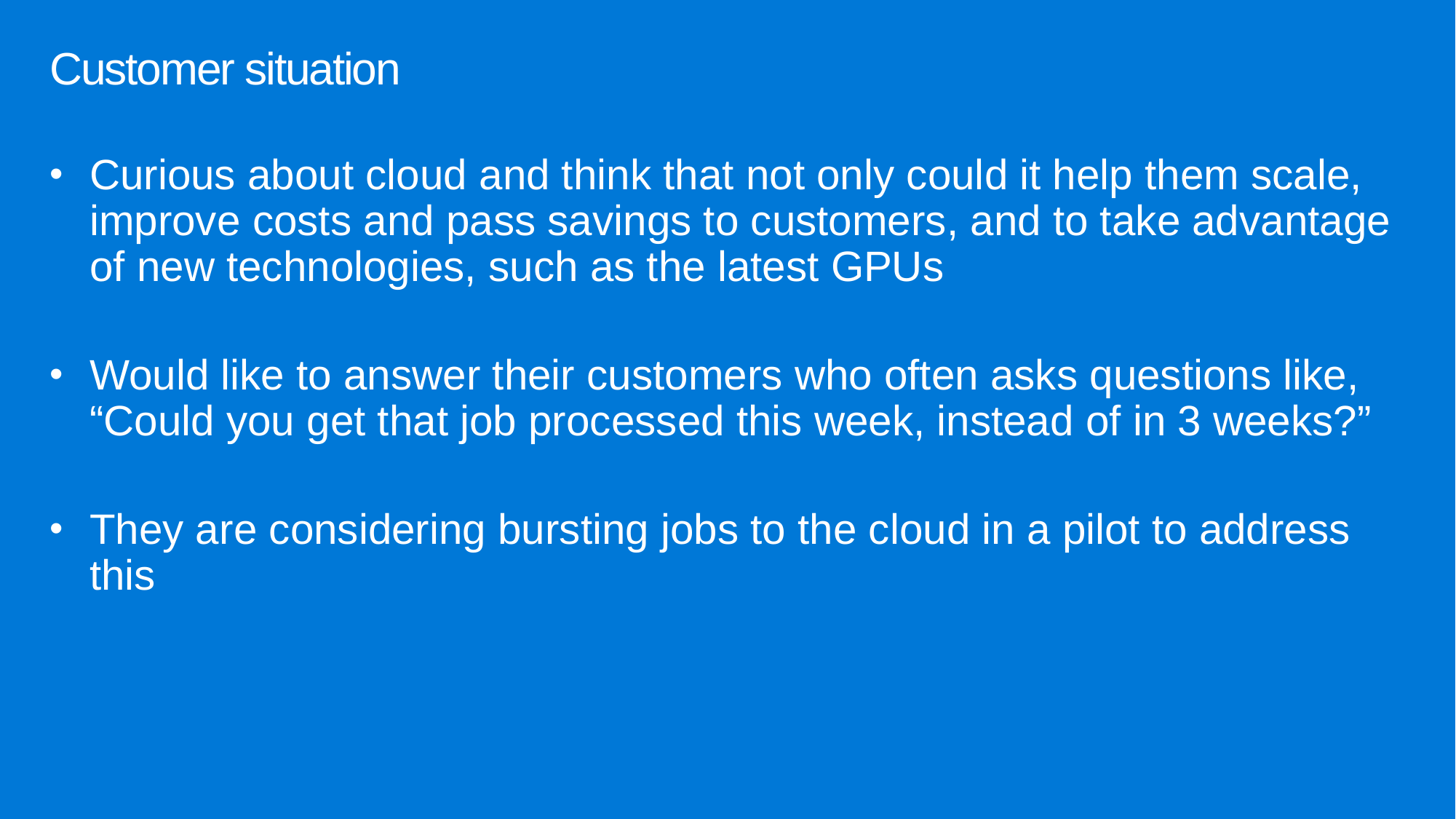

# Customer situation
Curious about cloud and think that not only could it help them scale, improve costs and pass savings to customers, and to take advantage of new technologies, such as the latest GPUs

Would like to answer their customers who often asks questions like, “Could you get that job processed this week, instead of in 3 weeks?”

They are considering bursting jobs to the cloud in a pilot to address this